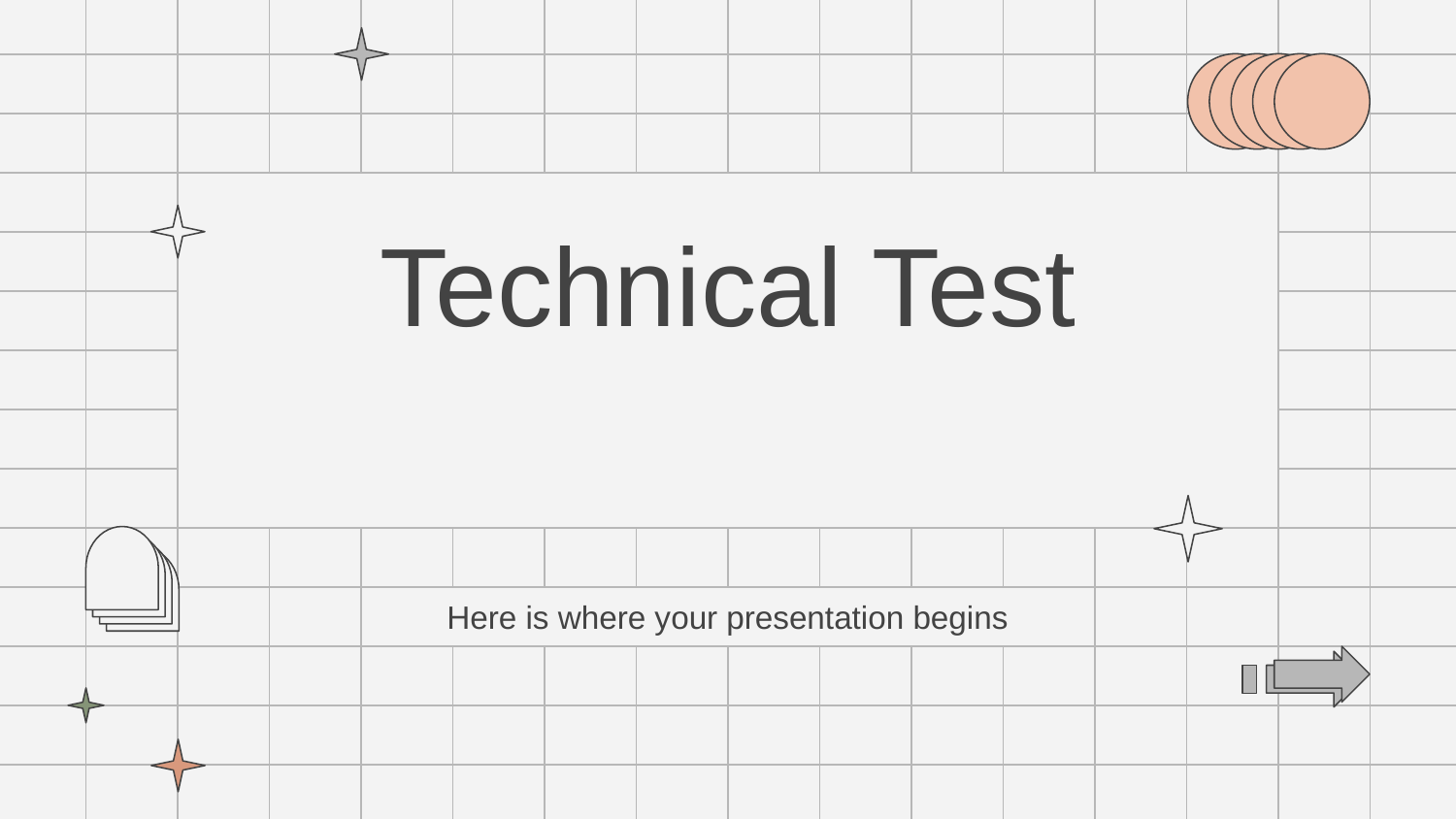

# Technical Test
Rancangan Testing
Rancangan Testing

Here is where your presentation begins